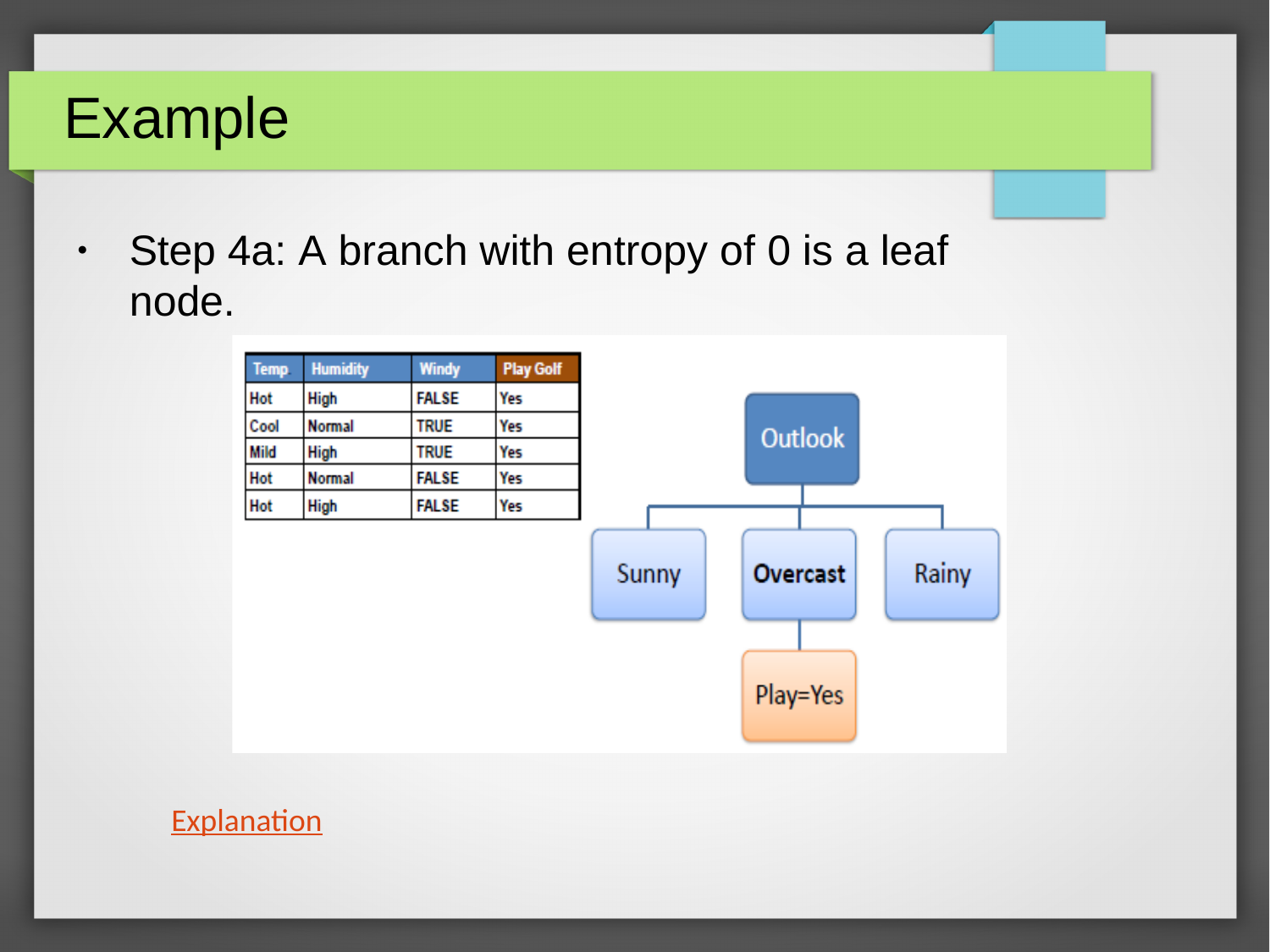

# Example
Step 4a: A branch with entropy of 0 is a leaf node.
●

Explanation